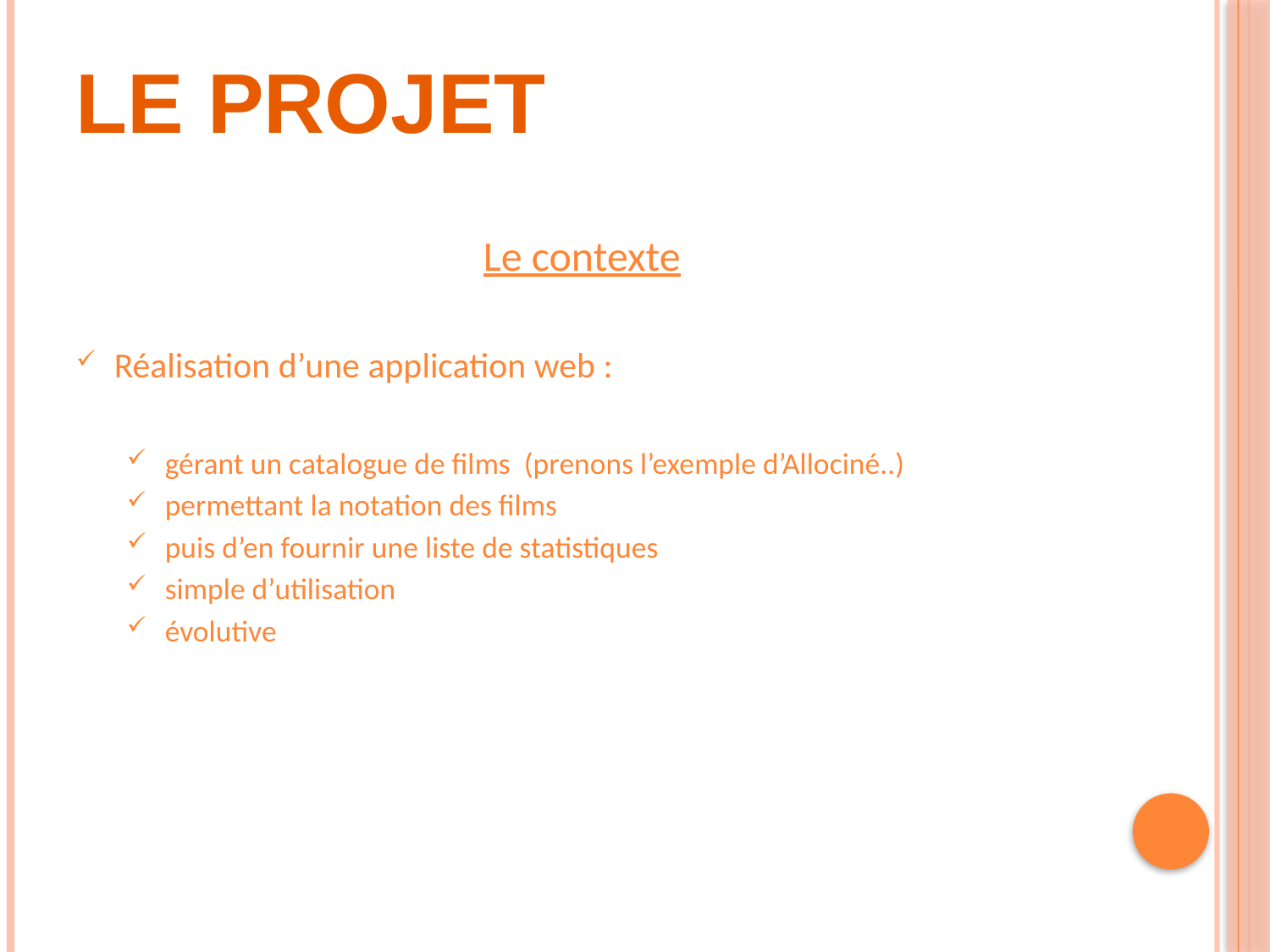

Le projet
Le contexte

Réalisation d’une application web :

gérant un catalogue de films  (prenons l’exemple d’Allociné..)
permettant la notation des films
puis d’en fournir une liste de statistiques
simple d’utilisation
évolutive